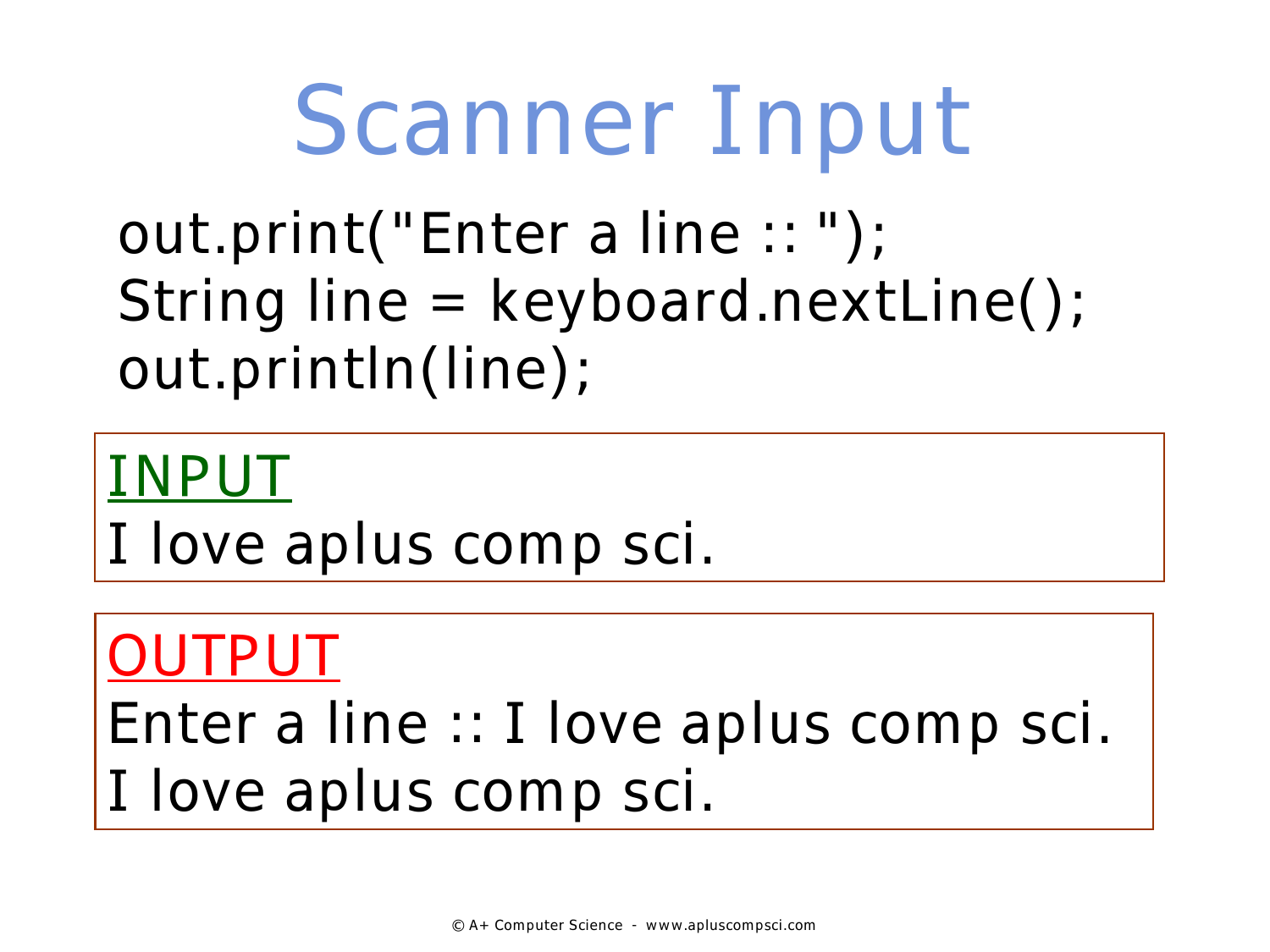

Scanner Input

out.print("Enter a line :: ");
String line = keyboard.nextLine();
out.println(line);
INPUT
I love aplus comp sci.
OUTPUT
Enter a line :: I love aplus comp sci.
I love aplus comp sci.

© A+ Computer Science  -  www.apluscompsci.com